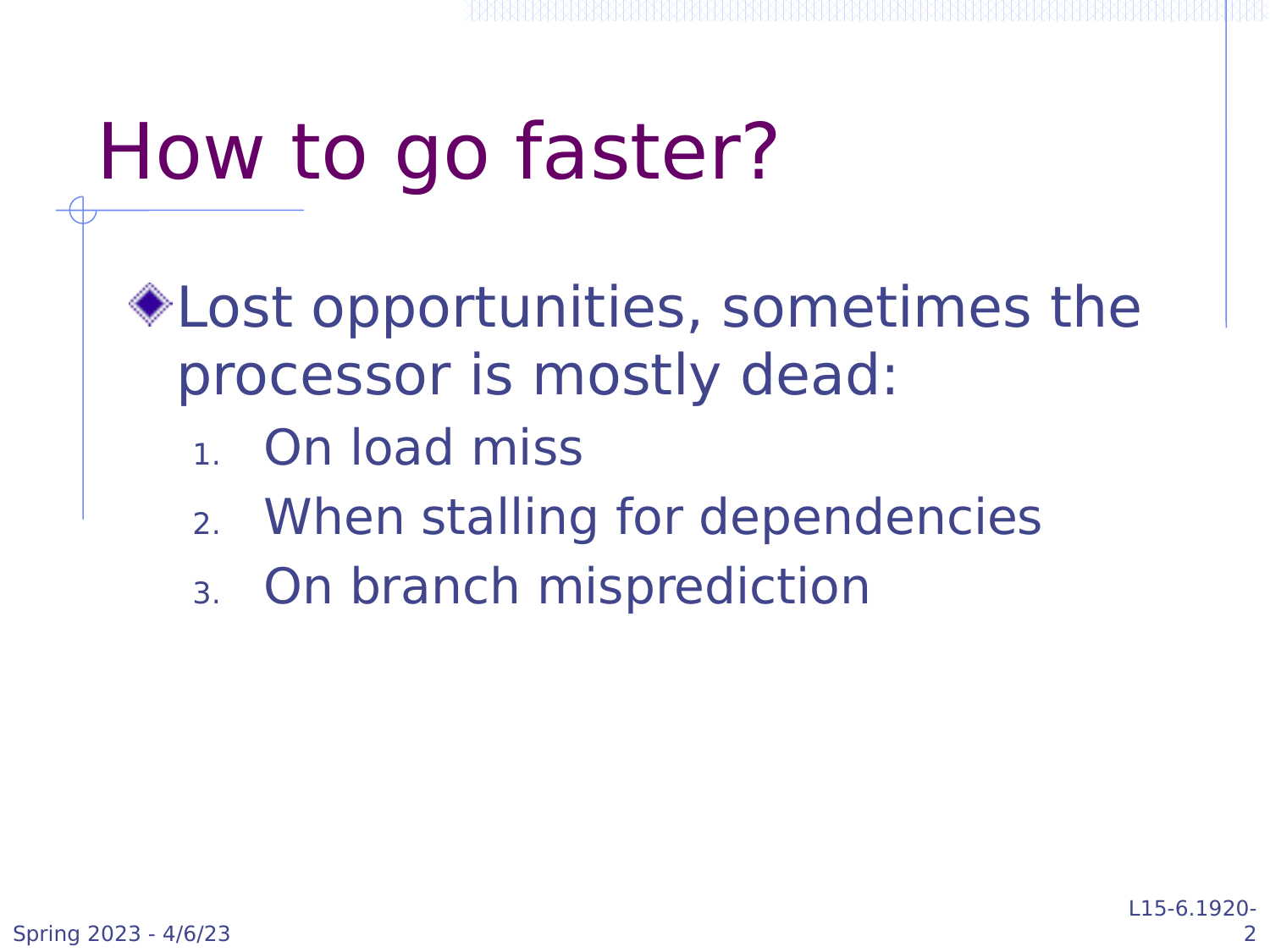

# How to go faster?
Lost opportunities, sometimes the processor is mostly dead:
On load miss
When stalling for dependencies
On branch misprediction
Spring 2023 - 4/6/23
L15-6.1920-
2